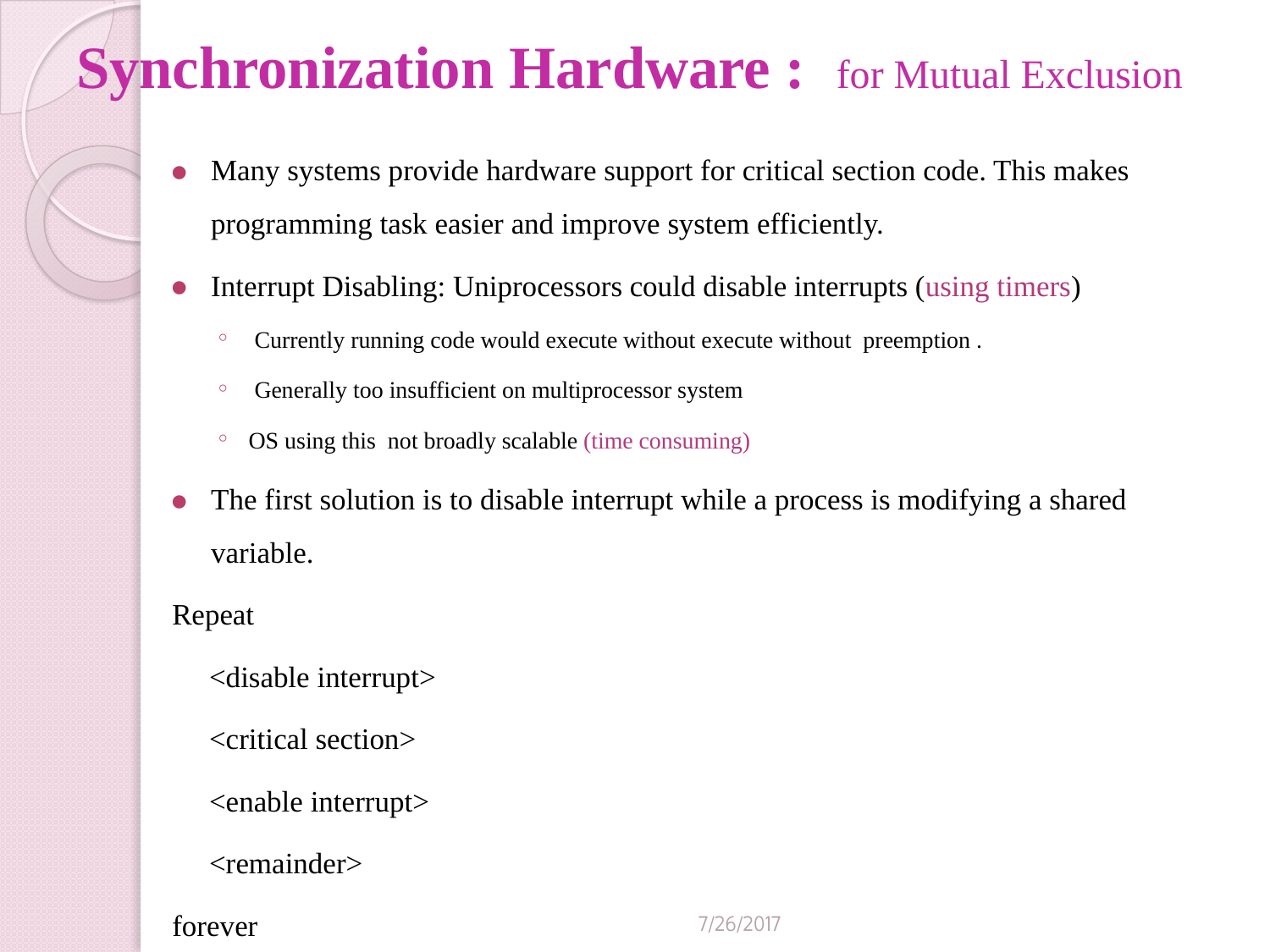

# Synchronization Hardware :  for Mutual Exclusion
Many systems provide hardware support for critical section code. This makes programming task easier and improve system efficiently.
Interrupt Disabling: Uniprocessors could disable interrupts (using timers)
 Currently running code would execute without execute without  preemption .
 Generally too insufficient on multiprocessor system
OS using this  not broadly scalable (time consuming)
The first solution is to disable interrupt while a process is modifying a shared variable.
Repeat
     <disable interrupt>
     <critical section>
     <enable interrupt>
     <remainder>
forever

7/26/2017